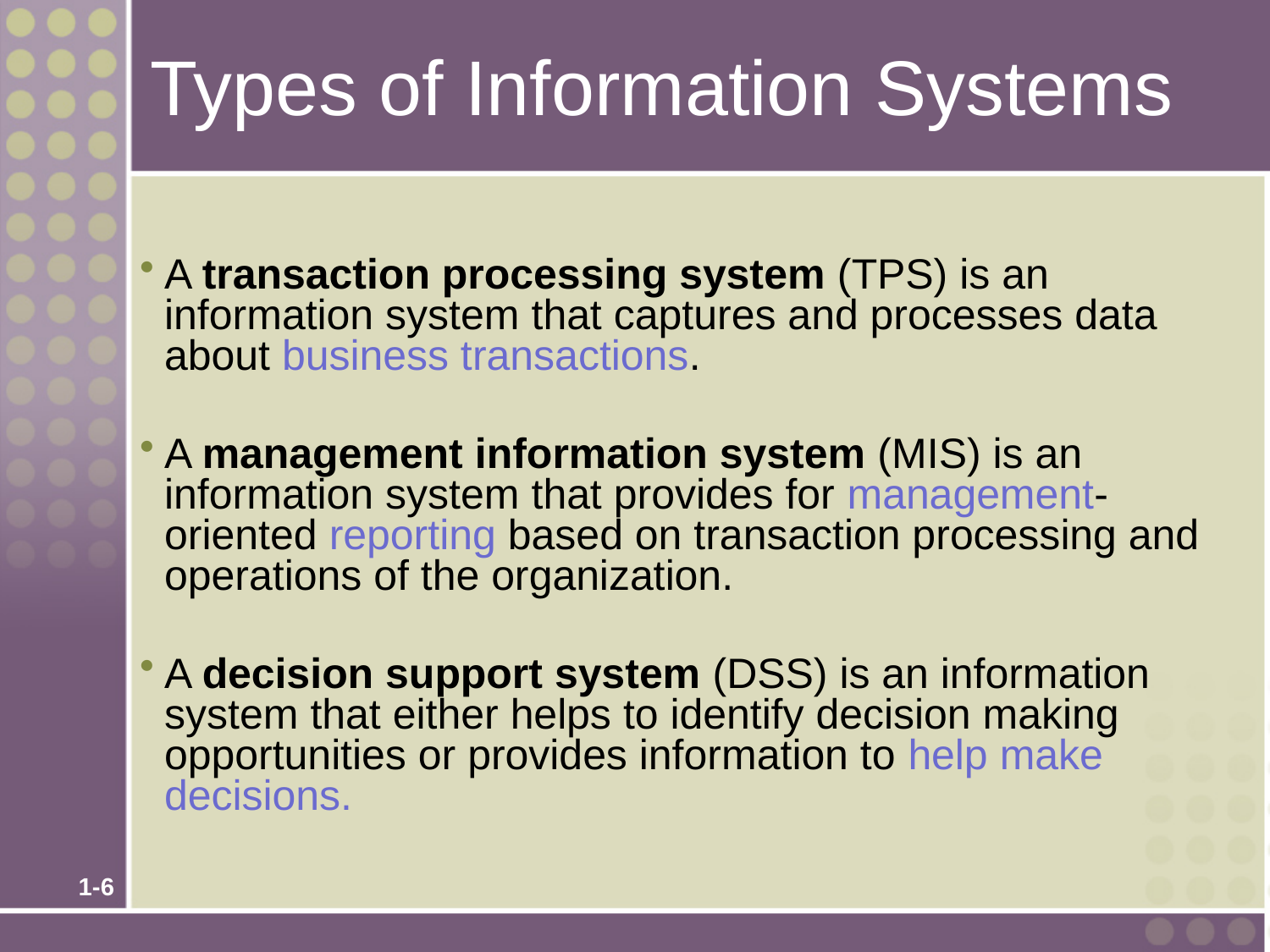

# Types of Information Systems
A transaction processing system (TPS) is an information system that captures and processes data about business transactions.

A management information system (MIS) is an information system that provides for management-oriented reporting based on transaction processing and operations of the organization.

A decision support system (DSS) is an information system that either helps to identify decision making opportunities or provides information to help make decisions.
1-6